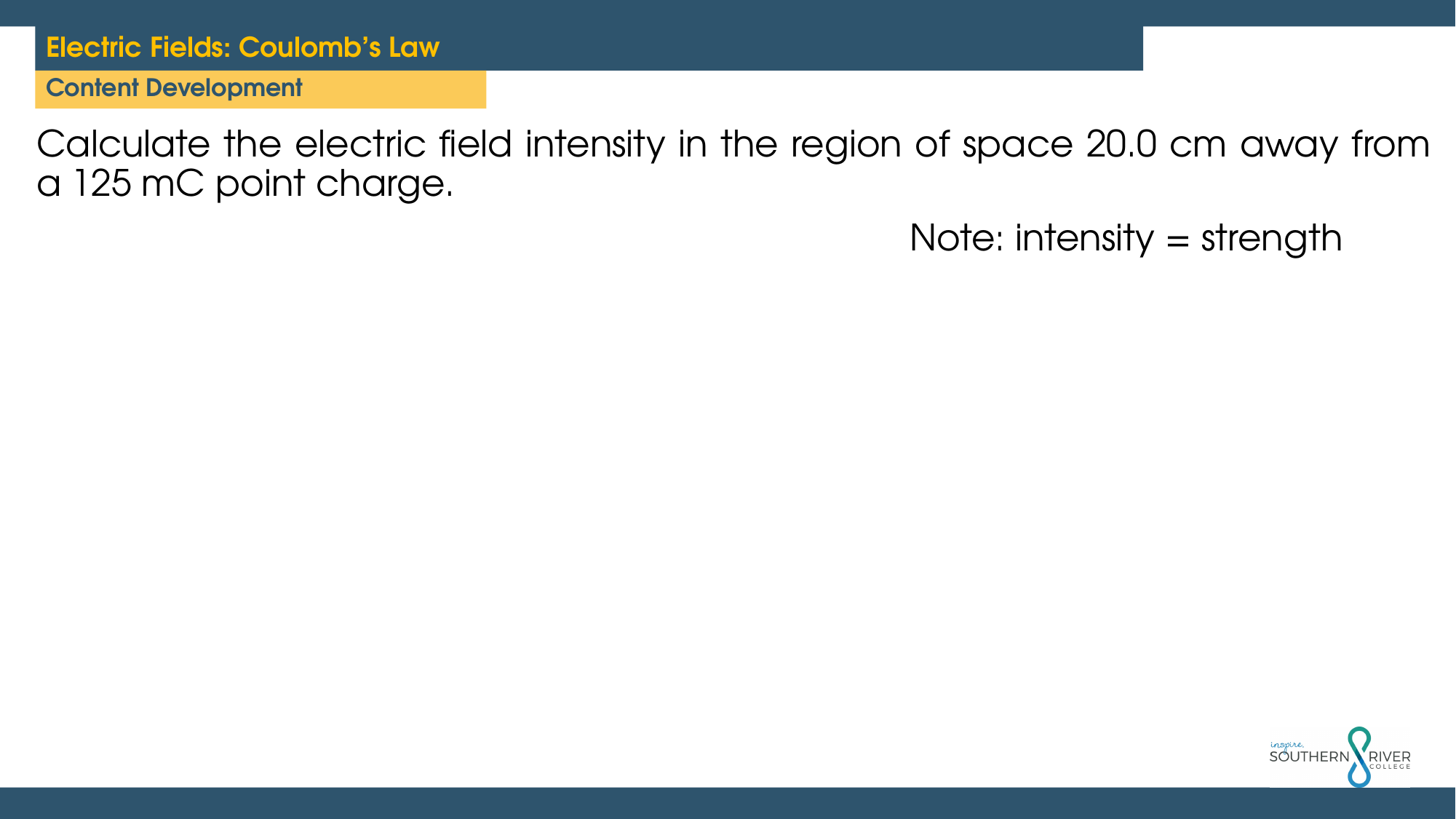

Electric Fields: Coulomb’s Law
Content Development

Calculate the electric field intensity in the region of space 20.0 cm away from a 125 mC point charge.
								Note: intensity = strength